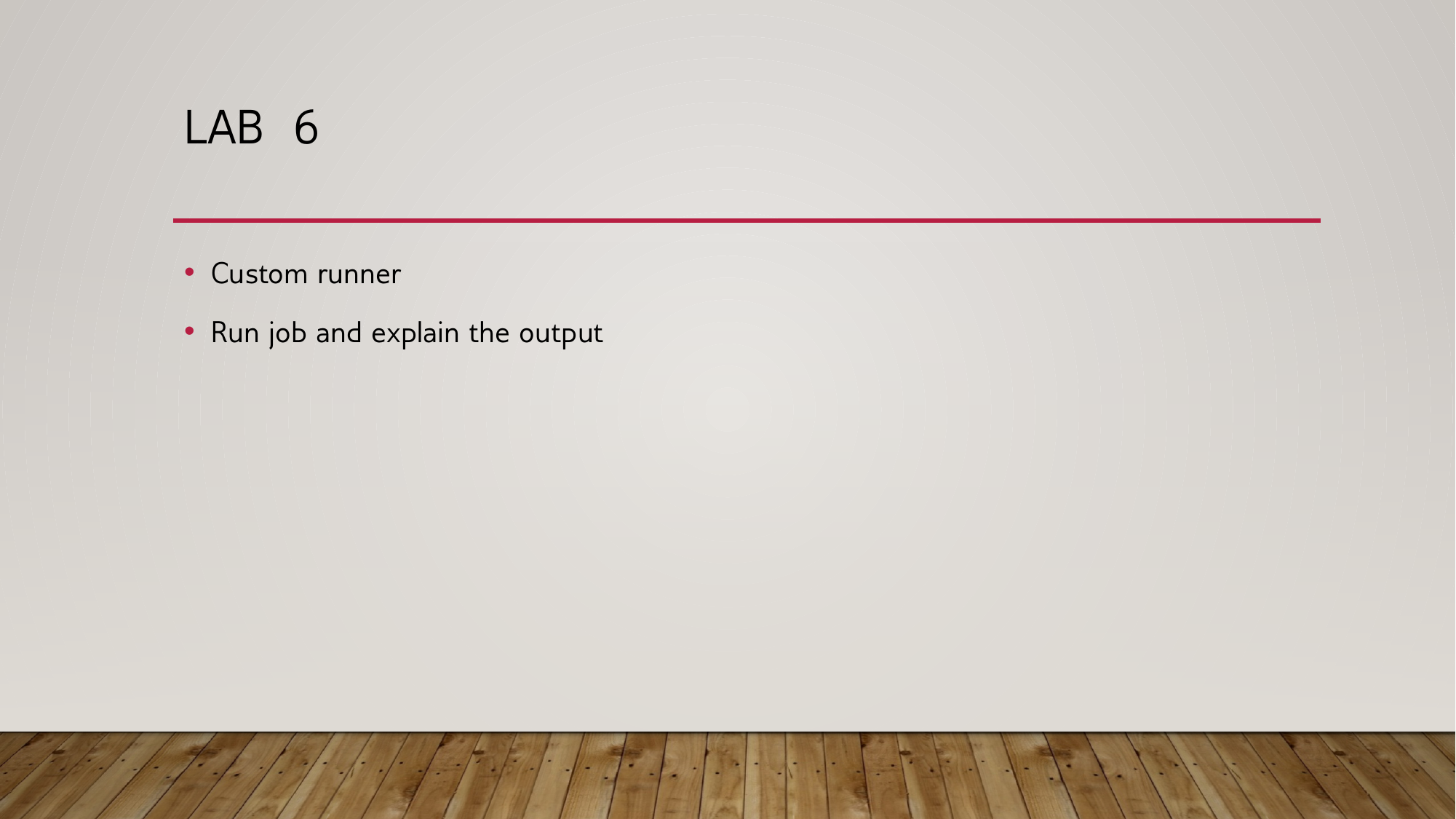

# Lab  6
Custom runner
Run job and explain the output